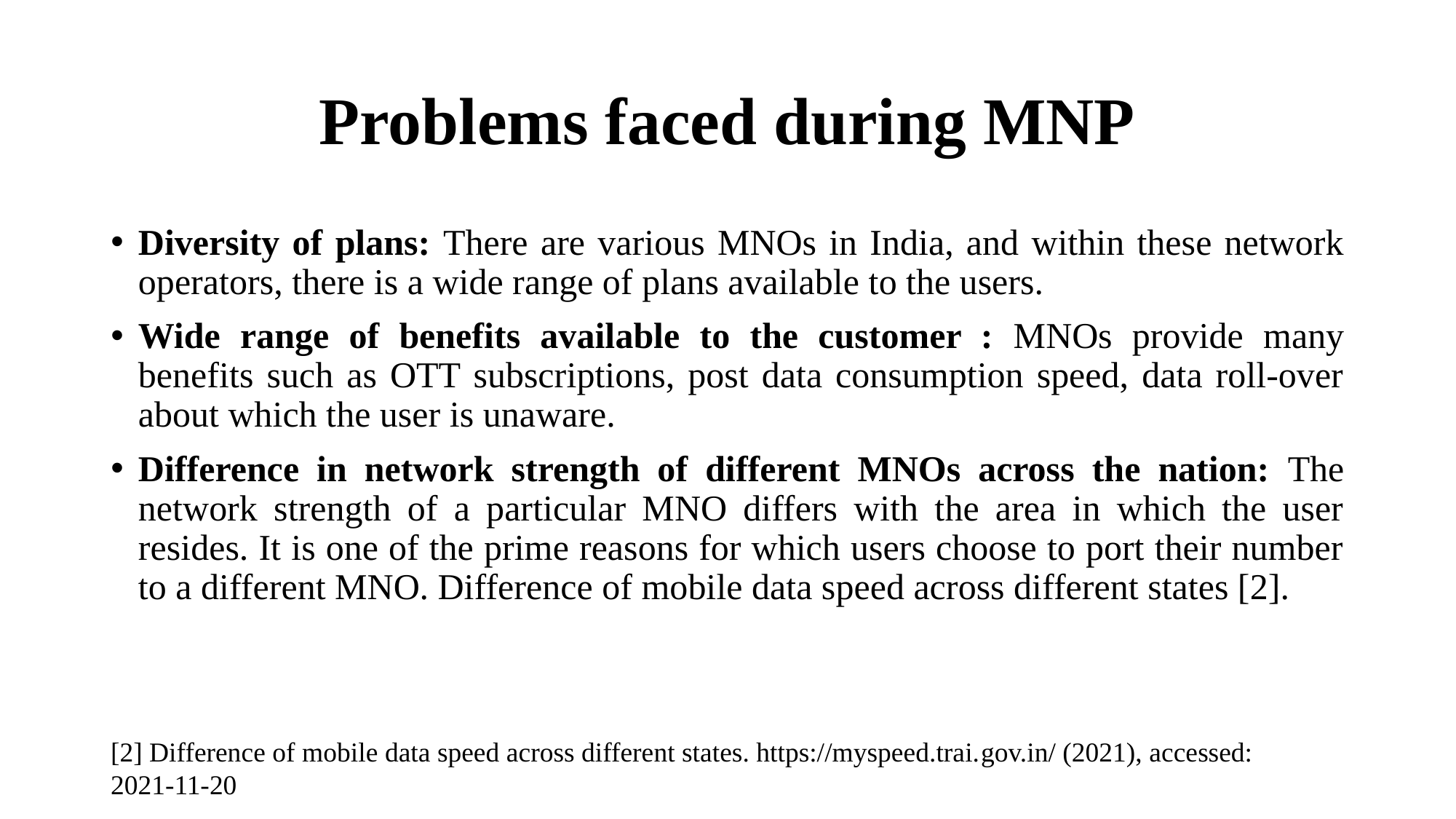

# Problems faced during MNP
Diversity of plans: There are various MNOs in India, and within these network operators, there is a wide range of plans available to the users.
Wide range of benefits available to the customer : MNOs provide many benefits such as OTT subscriptions, post data consumption speed, data roll-over about which the user is unaware.
Difference in network strength of different MNOs across the nation: The network strength of a particular MNO differs with the area in which the user resides. It is one of the prime reasons for which users choose to port their number to a different MNO. Difference of mobile data speed across different states [2].
[2] Difference of mobile data speed across different states. https://myspeed.trai.gov.in/ (2021), accessed: 2021-11-20